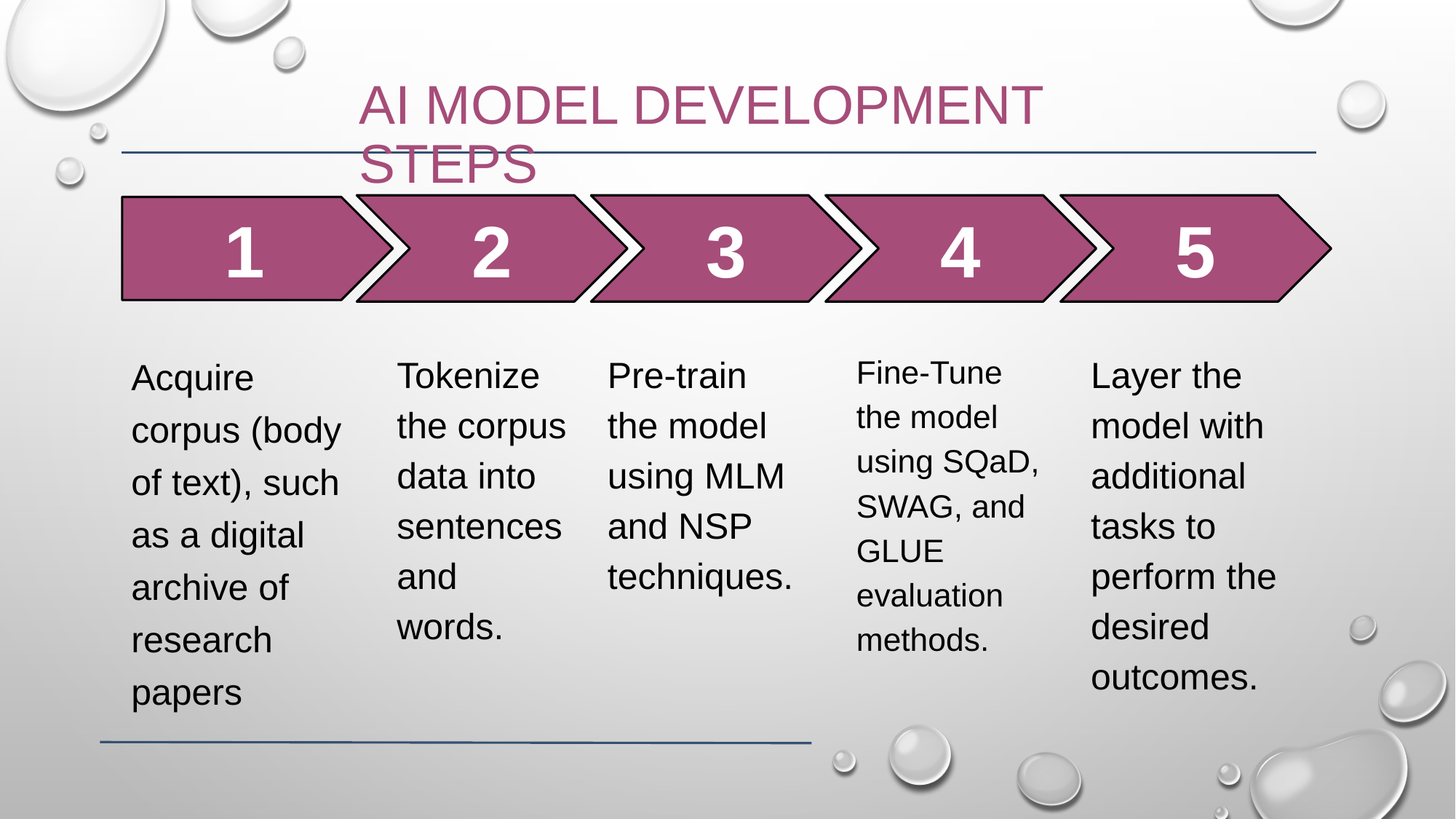

AI MODEL DEVELOPMENT STEPS
2
3
4
5
1
Acquire corpus (body of text), such as a digital archive of research papers
Tokenize the corpus data into sentences and words.

Pre-train the model using MLM and NSP techniques.

Fine-Tune the model using SQaD, SWAG, and GLUE evaluation methods.
Layer the model with additional tasks to perform the desired outcomes.